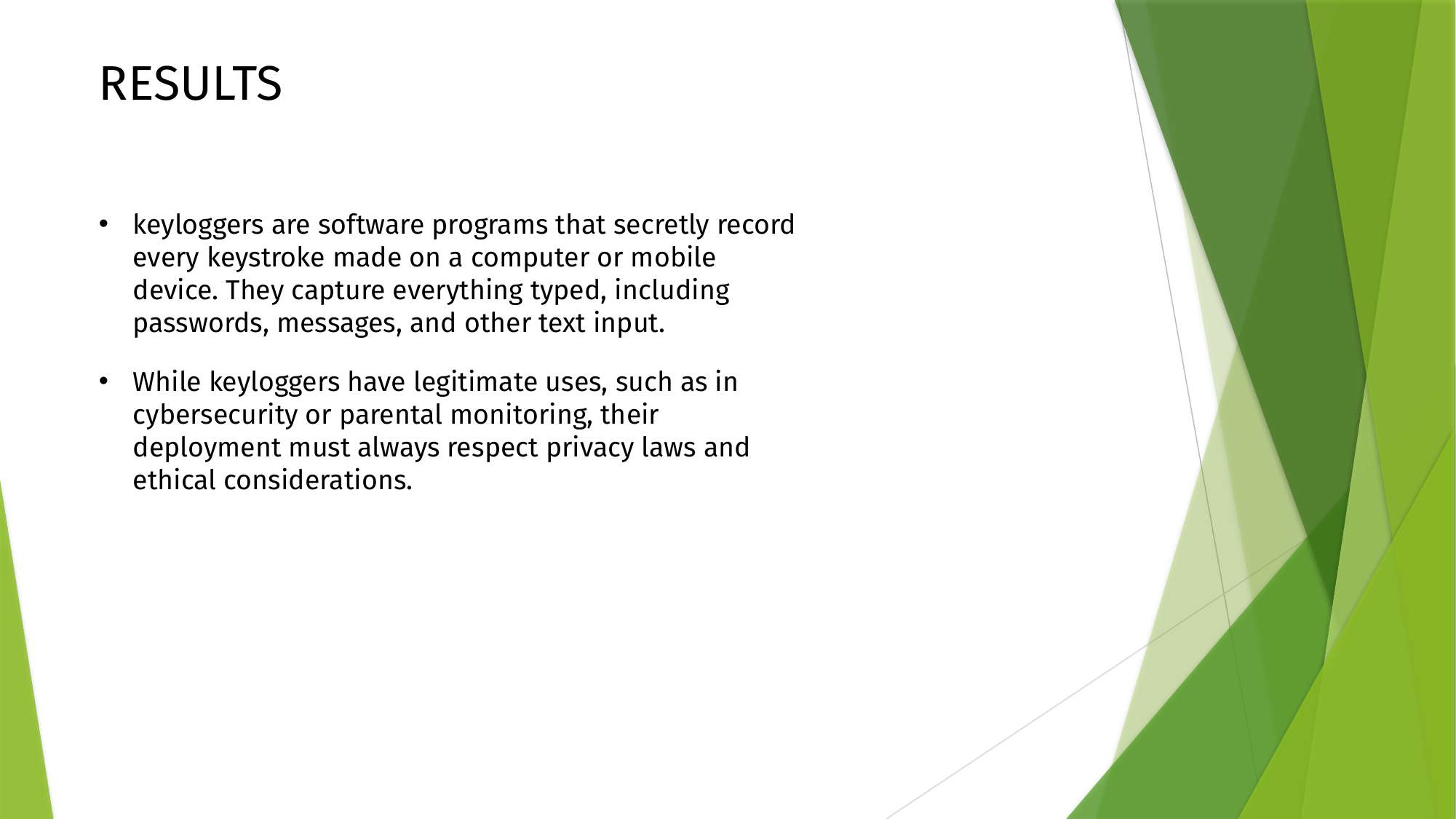

RESULTS
keyloggers are software programs that secretly record every keystroke made on a computer or mobile device. They capture everything typed, including passwords, messages, and other text input.
While keyloggers have legitimate uses, such as in cybersecurity or parental monitoring, their deployment must always respect privacy laws and ethical considerations.